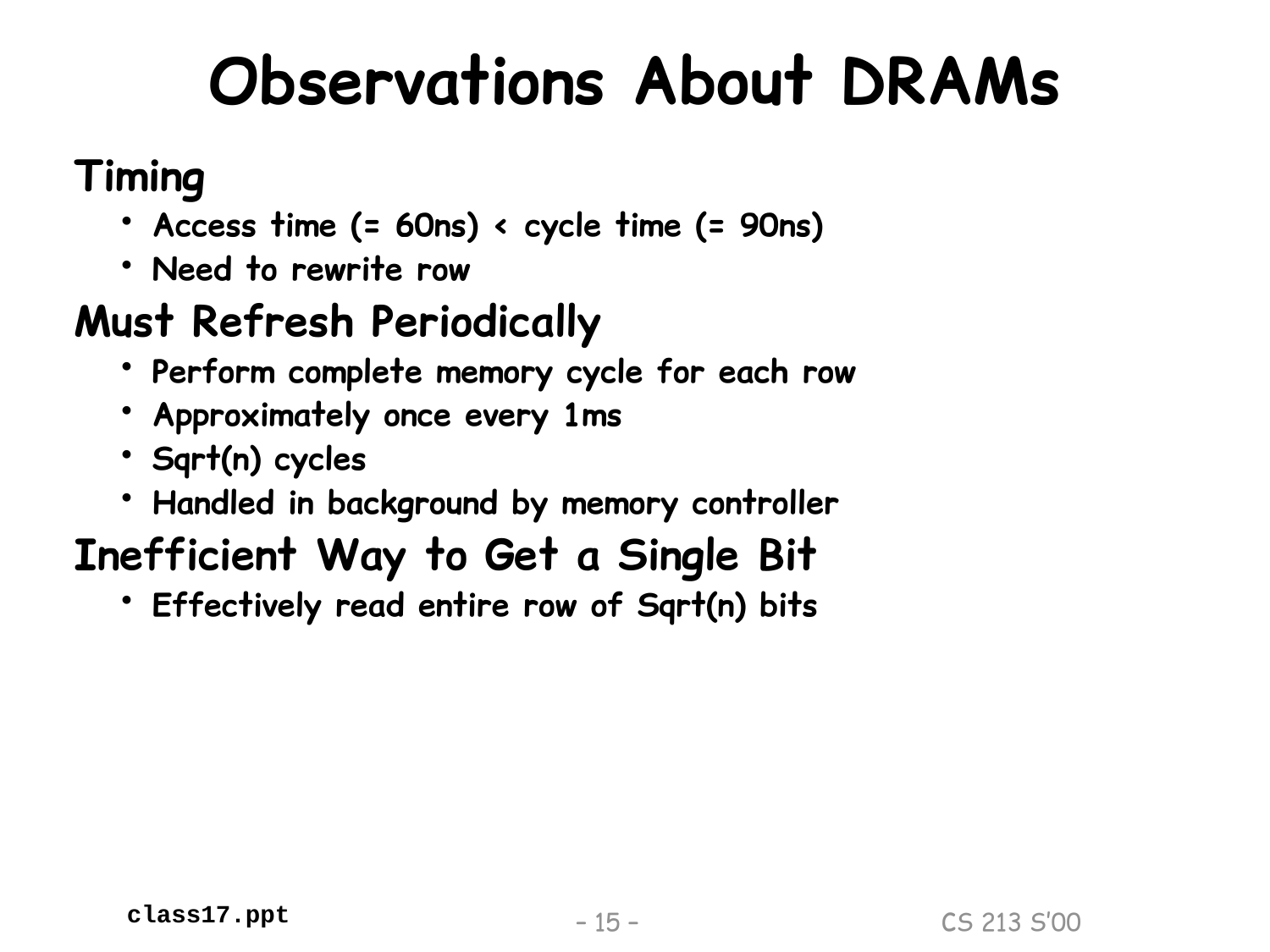

# Observations About DRAMs
Timing
Access time (= 60ns) < cycle time (= 90ns)
Need to rewrite row
Must Refresh Periodically
Perform complete memory cycle for each row
Approximately once every 1ms
Sqrt(n) cycles
Handled in background by memory controller
Inefficient Way to Get a Single Bit
Effectively read entire row of Sqrt(n) bits